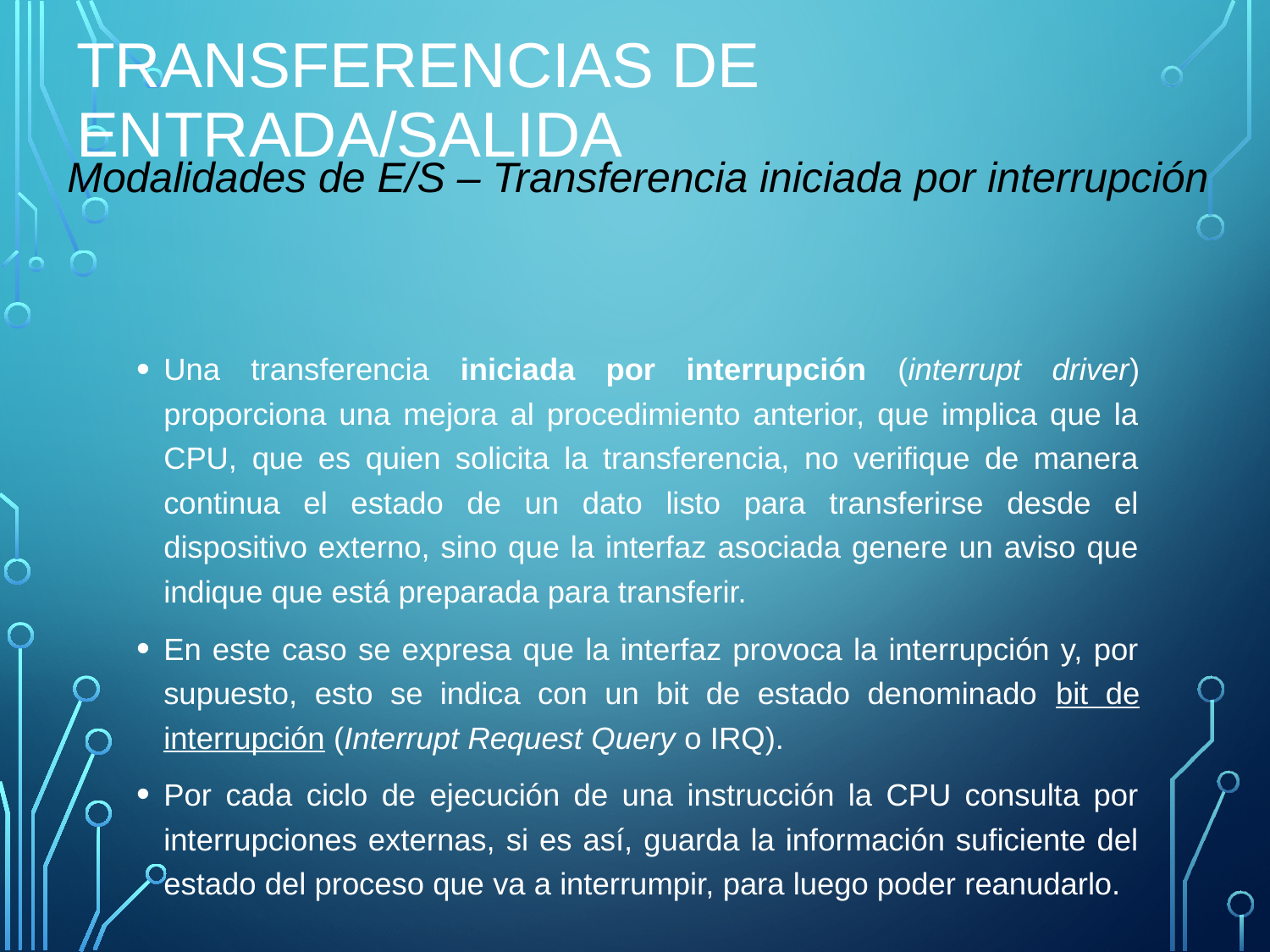

# Transferencias de Entrada/Salida
Modalidades de E/S – Transferencia iniciada por interrupción
Una transferencia iniciada por interrupción (interrupt driver) proporciona una mejora al procedimiento anterior, que implica que la CPU, que es quien solicita la transferencia, no verifique de manera continua el estado de un dato listo para transferirse desde el dispositivo externo, sino que la interfaz asociada genere un aviso que indique que está preparada para transferir.
En este caso se expresa que la interfaz provoca la interrupción y, por supuesto, esto se indica con un bit de estado denominado bit de interrupción (Interrupt Request Query o IRQ).
Por cada ciclo de ejecución de una instrucción la CPU consulta por interrupciones externas, si es así, guarda la información suficiente del estado del proceso que va a interrumpir, para luego poder reanudarlo.